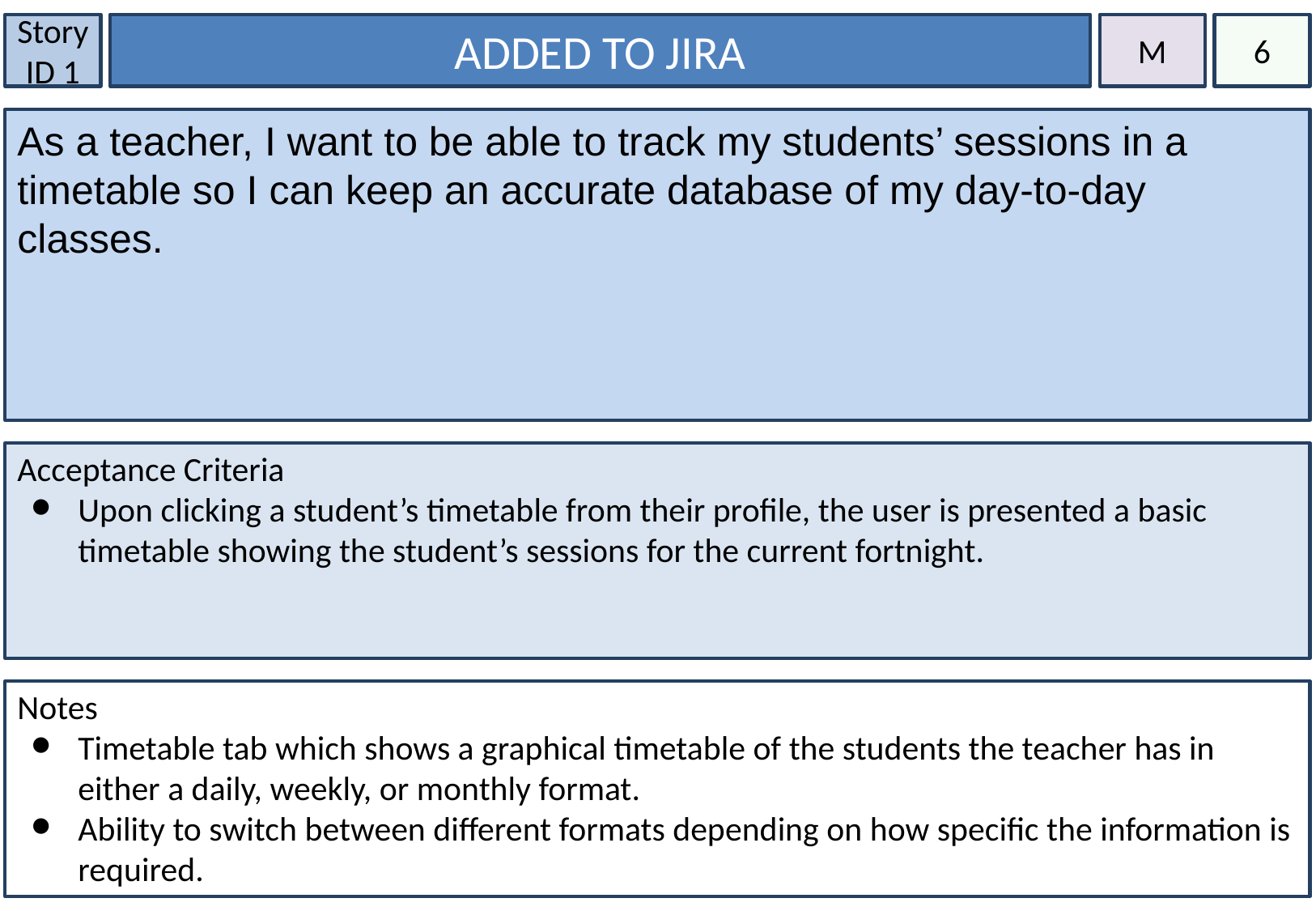

Story ID 1
ADDED TO JIRA
M
6
As a teacher, I want to be able to track my students’ sessions in a timetable so I can keep an accurate database of my day-to-day classes.
Acceptance Criteria
Upon clicking a student’s timetable from their profile, the user is presented a basic timetable showing the student’s sessions for the current fortnight.
Notes
Timetable tab which shows a graphical timetable of the students the teacher has in either a daily, weekly, or monthly format.
Ability to switch between different formats depending on how specific the information is required.